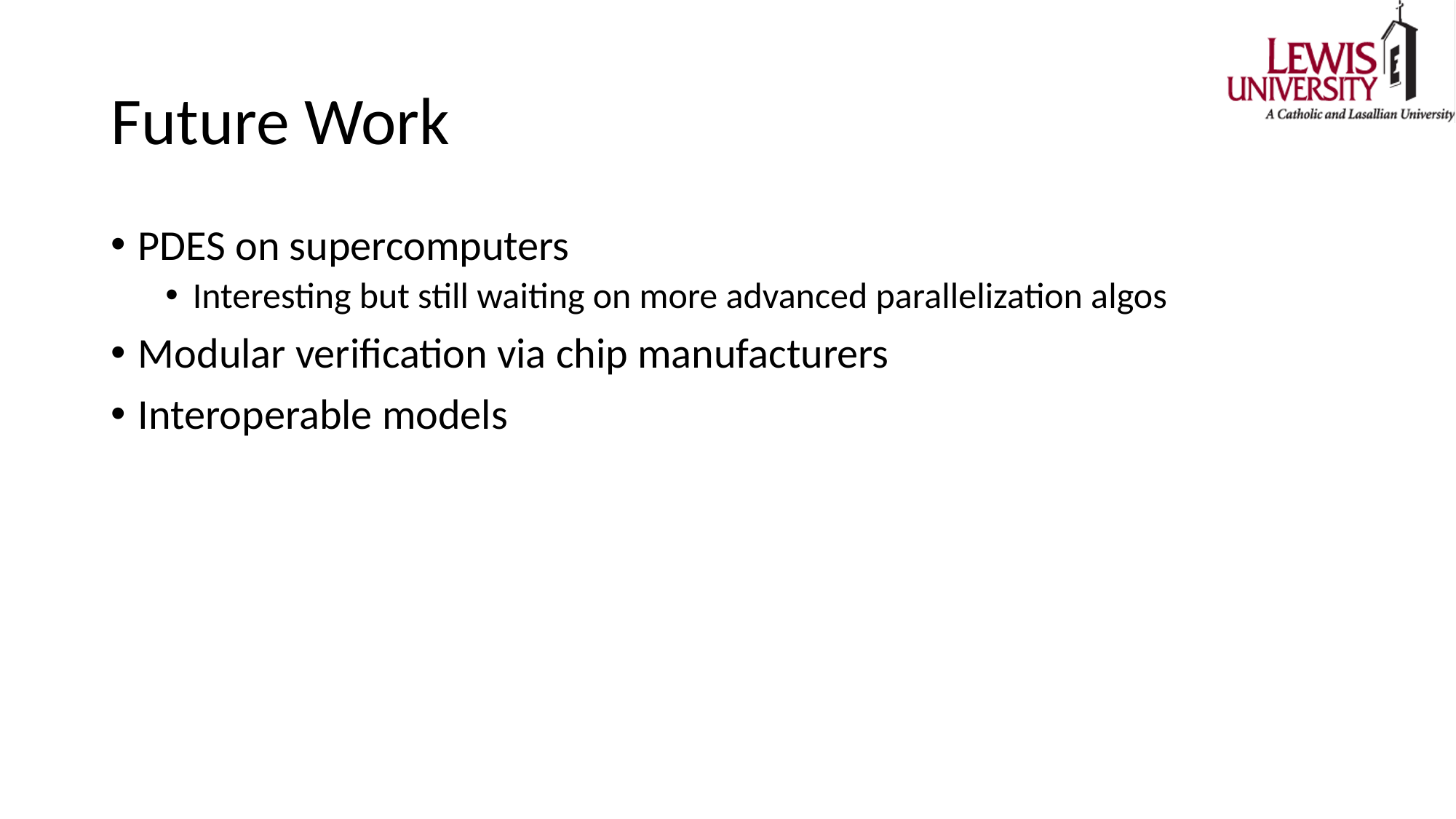

# Future Work
PDES on supercomputers
Interesting but still waiting on more advanced parallelization algos
Modular verification via chip manufacturers
Interoperable models